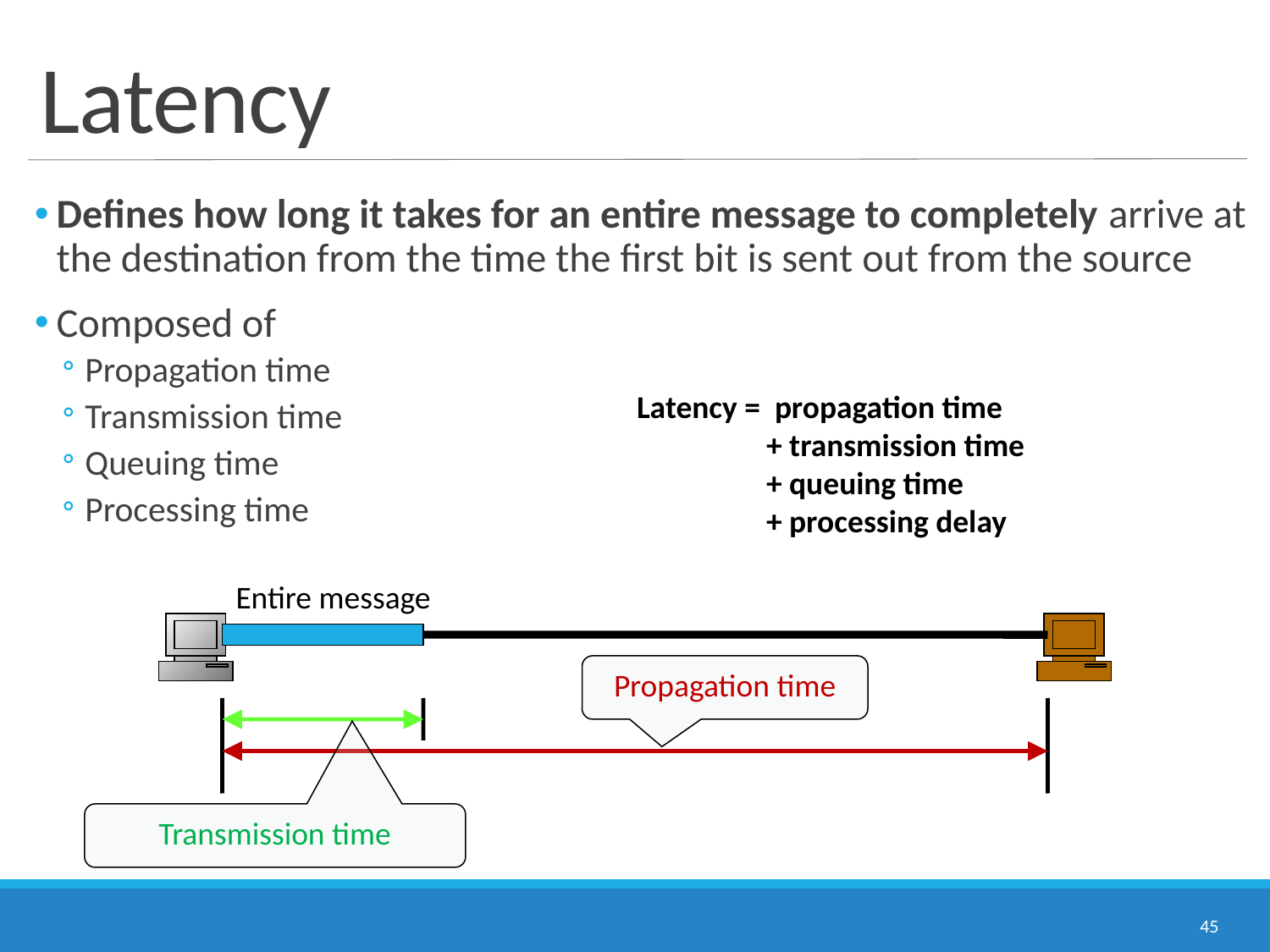

# Latency
Defines how long it takes for an entire message to completely arrive at the destination from the time the first bit is sent out from the source
Composed of
Propagation time
Transmission time
Queuing time
Processing time
Latency =  propagation time
                  + transmission time
                  + queuing time
                  + processing delay
Entire message

Propagation time

Transmission time